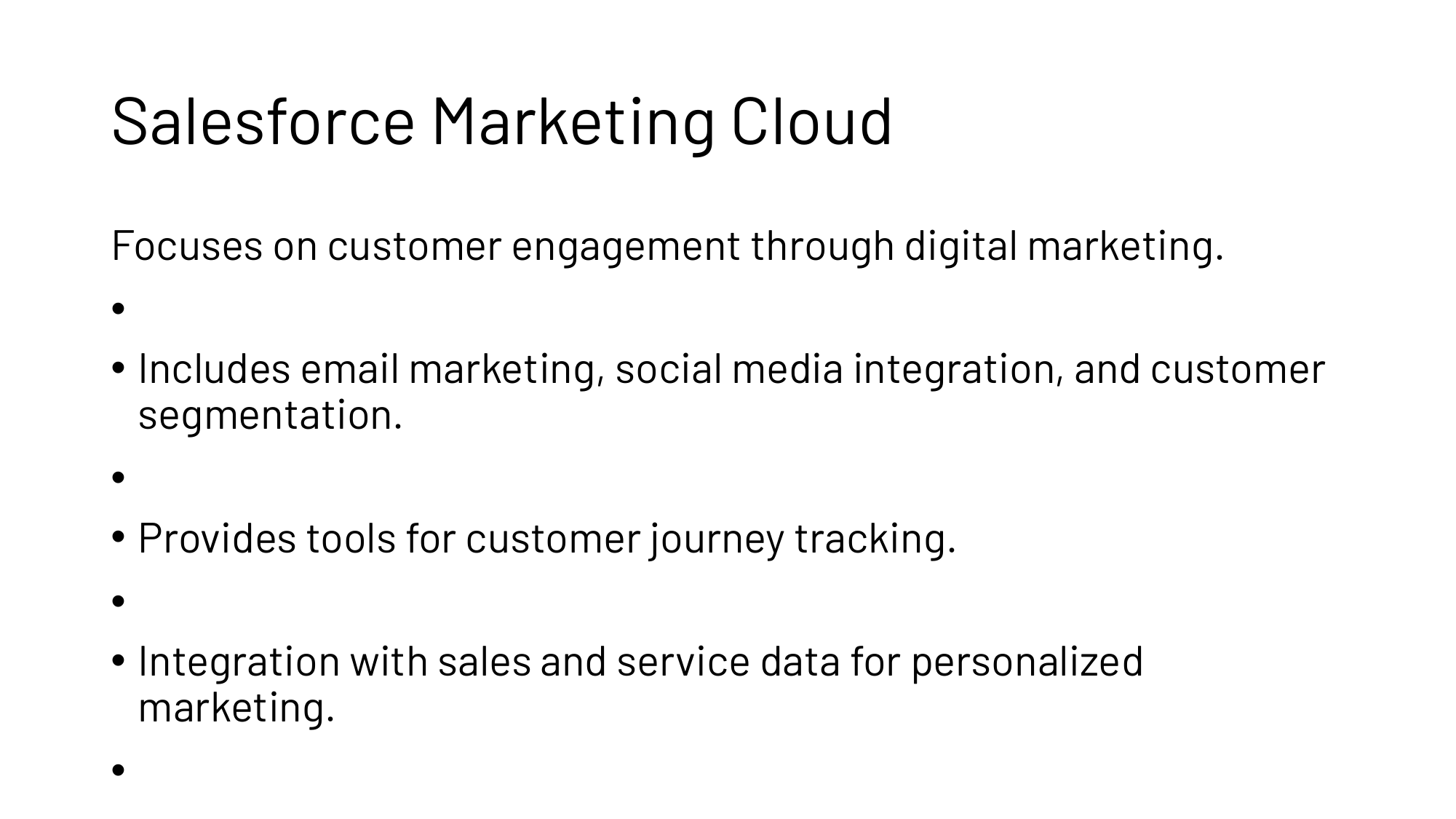

# Salesforce Marketing Cloud
Focuses on customer engagement through digital marketing.

Includes email marketing, social media integration, and customer segmentation.

Provides tools for customer journey tracking.

Integration with sales and service data for personalized marketing.